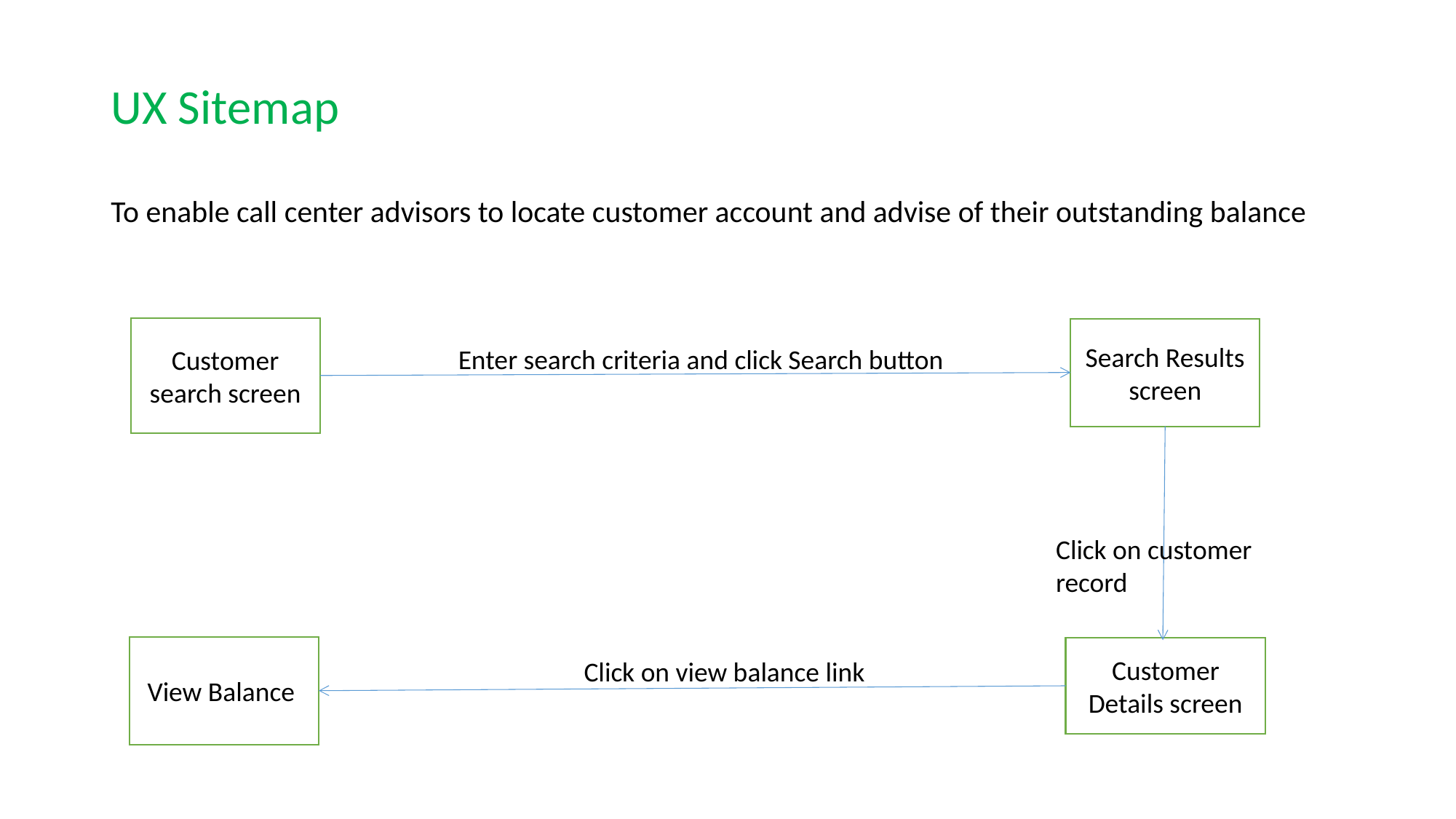

# UX Sitemap
To enable call center advisors to locate customer account and advise of their outstanding balance

Customer search screen
Search Results screen
Enter search criteria and click Search button
Click on customer record
View Balance
Customer Details screen
Click on view balance link